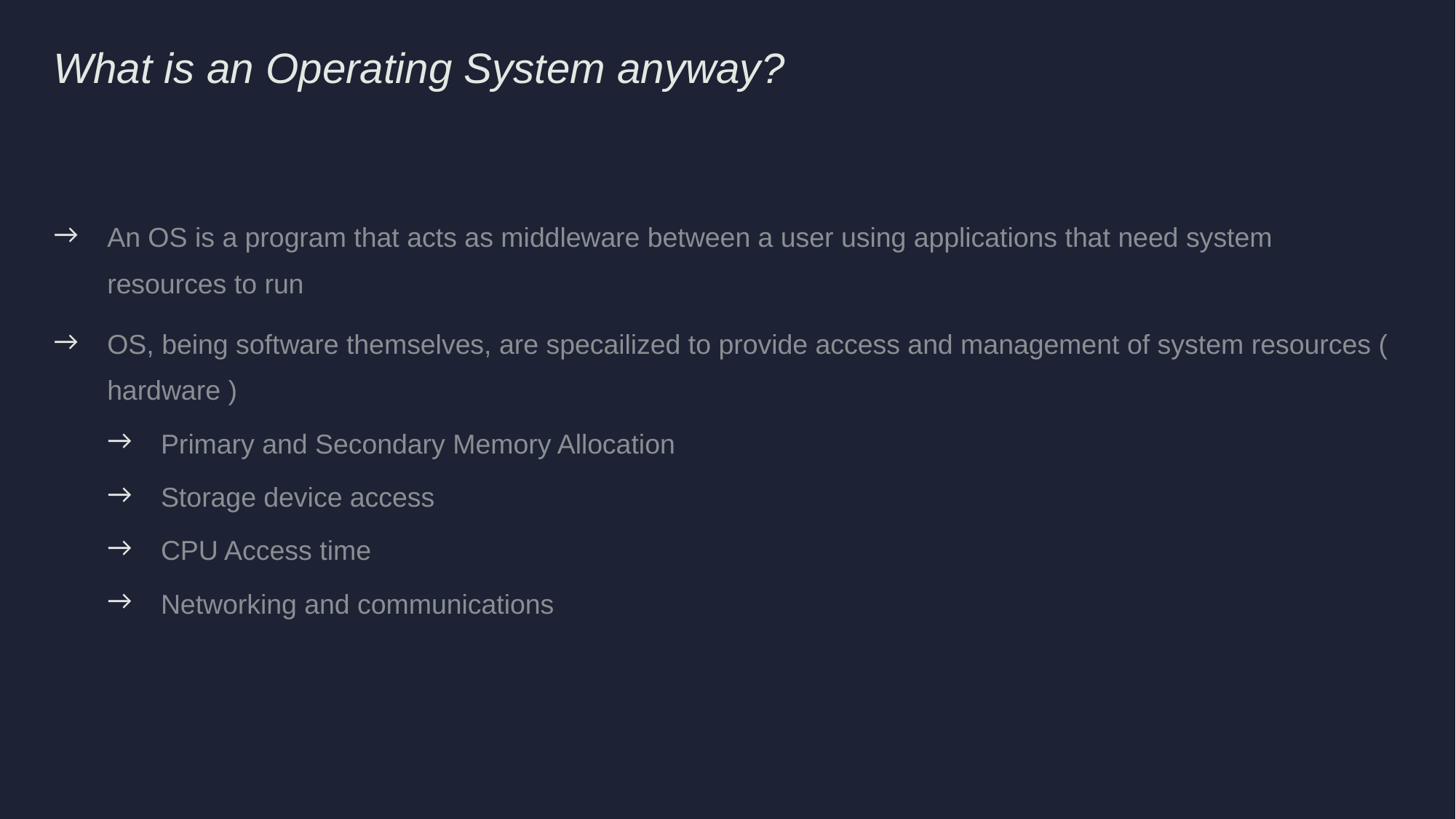

# What is an Operating System anyway?
An OS is a program that acts as middleware between a user using applications that need system resources to run
OS, being software themselves, are specailized to provide access and management of system resources ( hardware )
Primary and Secondary Memory Allocation
Storage device access
CPU Access time
Networking and communications